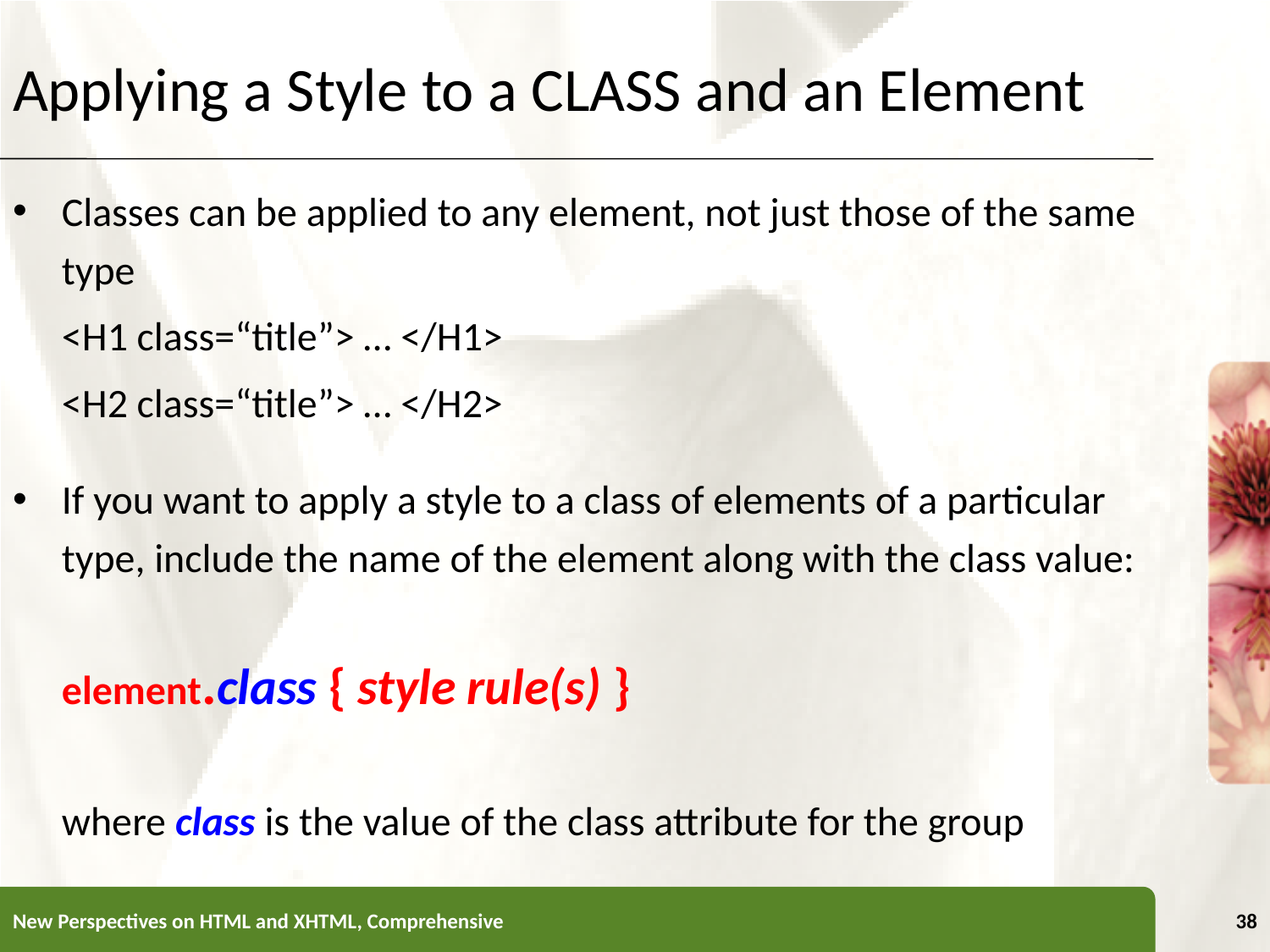

Applying a Style to a CLASS and an Element
Classes can be applied to any element, not just those of the same type
		<H1 class=“title”> … </H1>
		<H2 class=“title”> … </H2>
If you want to apply a style to a class of elements of a particular type, include the name of the element along with the class value:

				element.class { style rule(s) }

	where class is the value of the class attribute for the group
New Perspectives on HTML and XHTML, Comprehensive
38